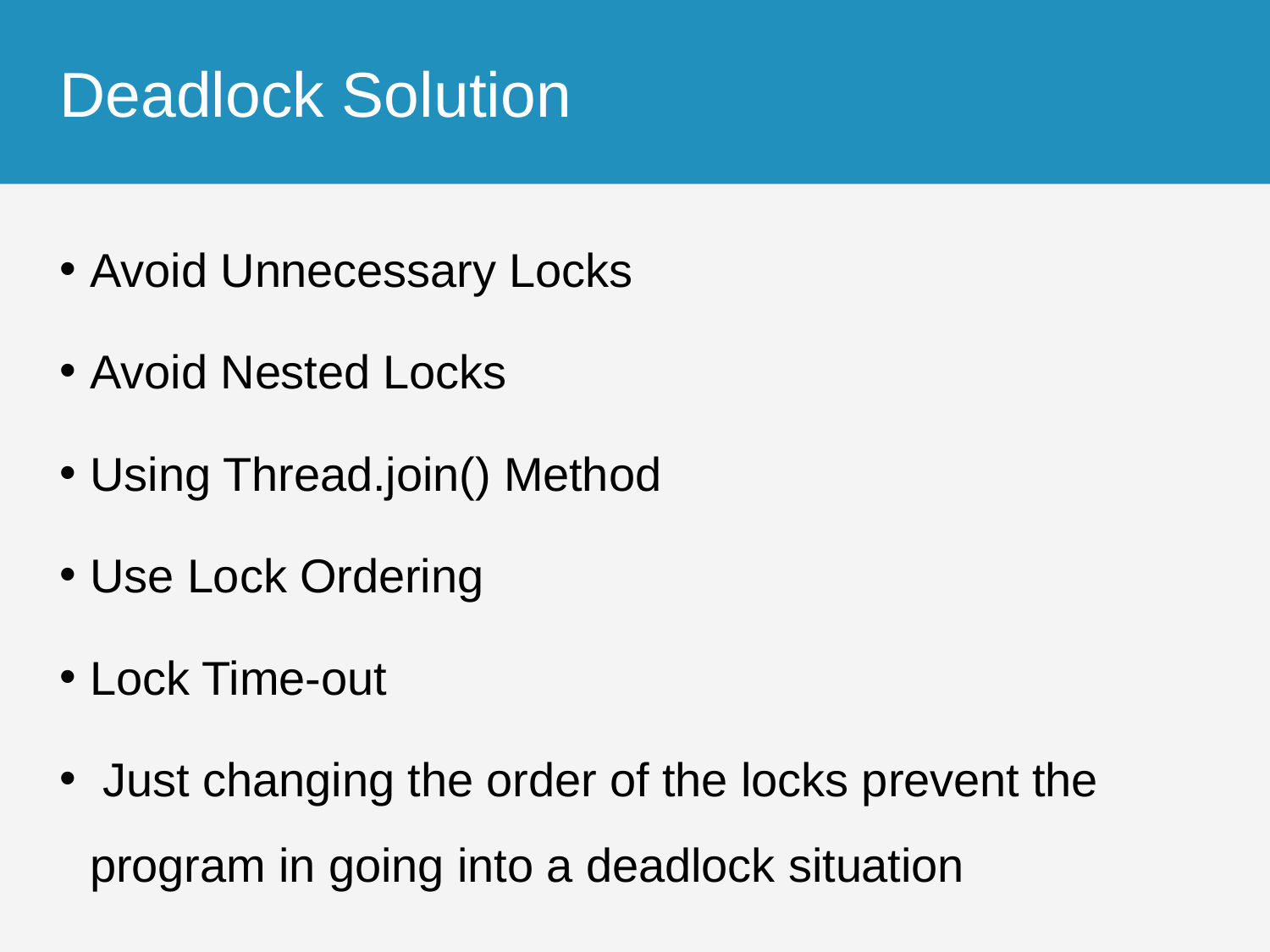

# Deadlock Solution
Avoid Unnecessary Locks
Avoid Nested Locks
Using Thread.join() Method
Use Lock Ordering
Lock Time-out
 Just changing the order of the locks prevent the program in going into a deadlock situation